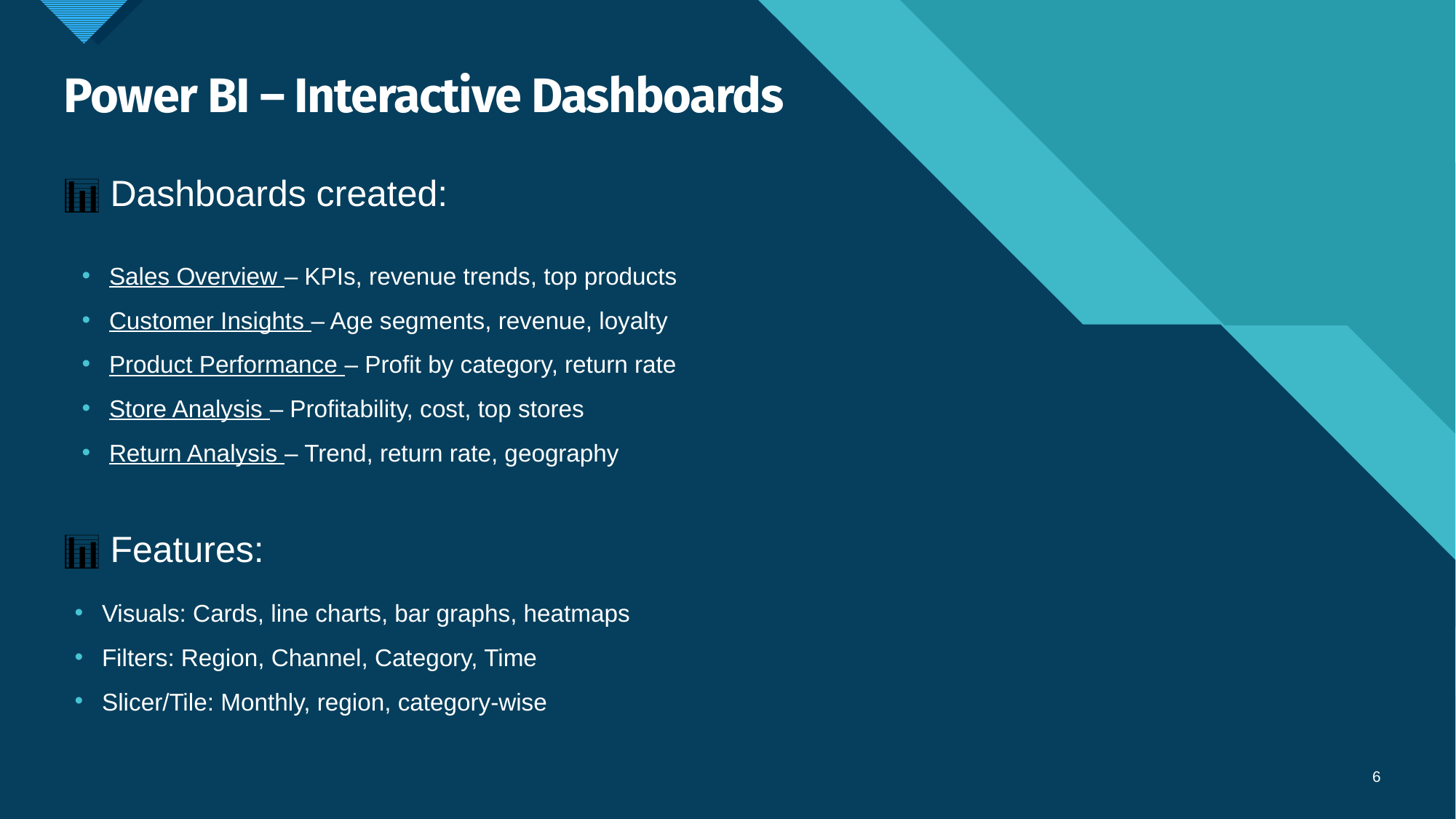

# Power BI – Interactive Dashboards
📊 Dashboards created:
Sales Overview – KPIs, revenue trends, top products
Customer Insights – Age segments, revenue, loyalty
Product Performance – Profit by category, return rate
Store Analysis – Profitability, cost, top stores
Return Analysis – Trend, return rate, geography
📊 Features:
Visuals: Cards, line charts, bar graphs, heatmaps
Filters: Region, Channel, Category, Time
Slicer/Tile: Monthly, region, category-wise
6